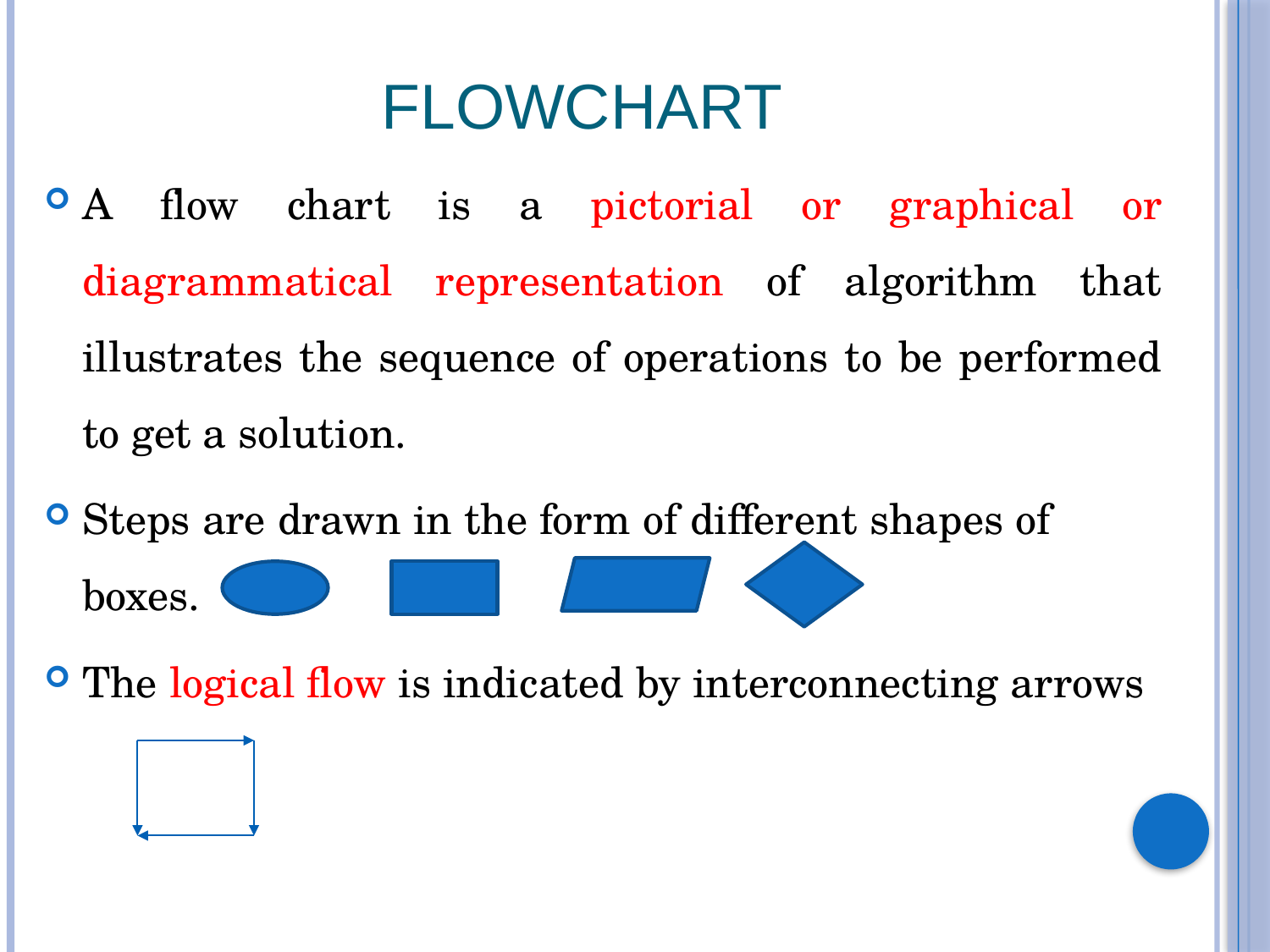

# FLOWCHART
A flow chart is a pictorial or graphical or diagrammatical representation of algorithm that illustrates the sequence of operations to be performed to get a solution.
Steps are drawn in the form of different shapes of boxes.
The logical flow is indicated by interconnecting arrows